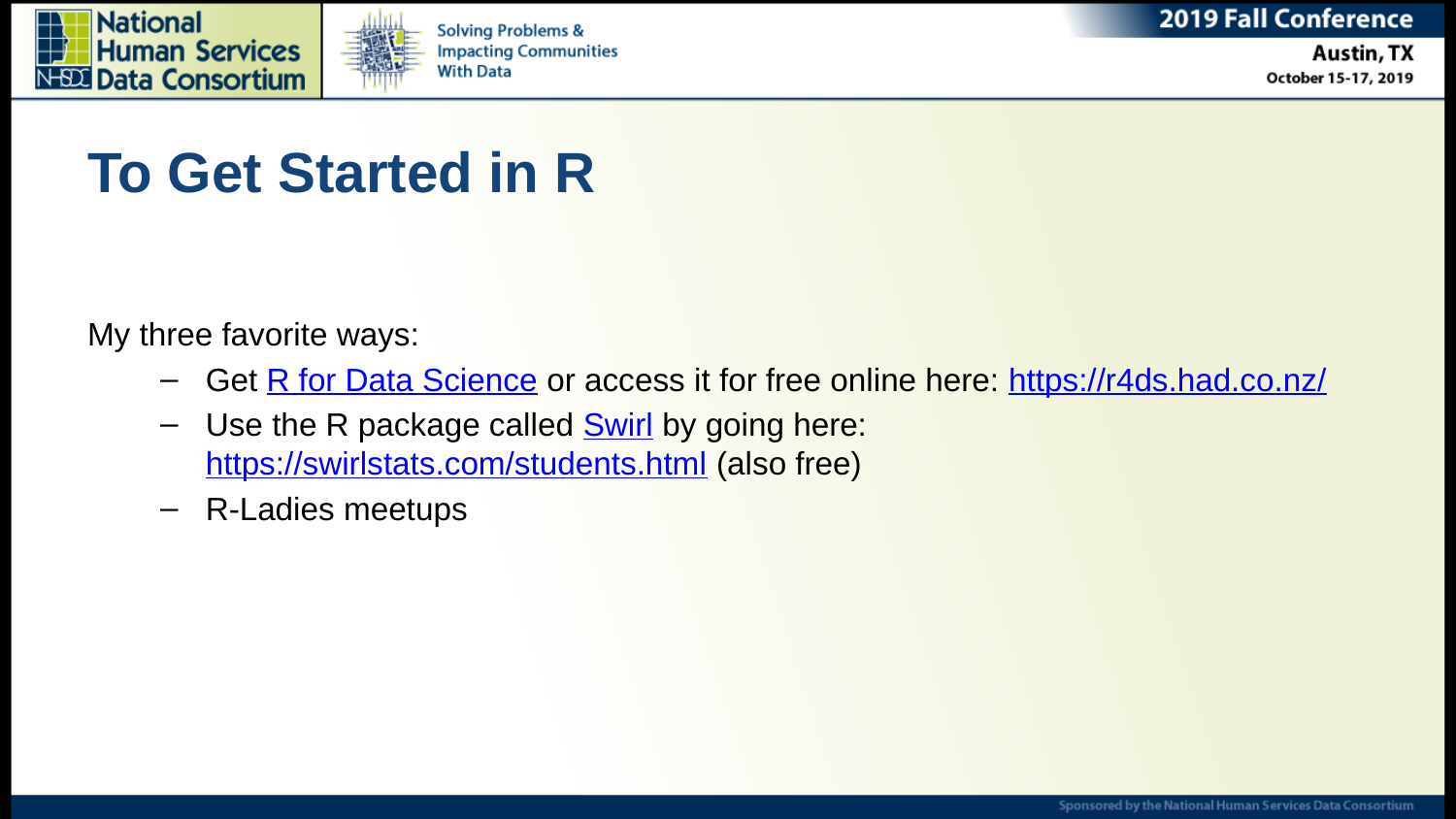

# To Get Started in R
My three favorite ways:
Get R for Data Science or access it for free online here: https://r4ds.had.co.nz/
Use the R package called Swirl by going here: https://swirlstats.com/students.html (also free)
R-Ladies meetups